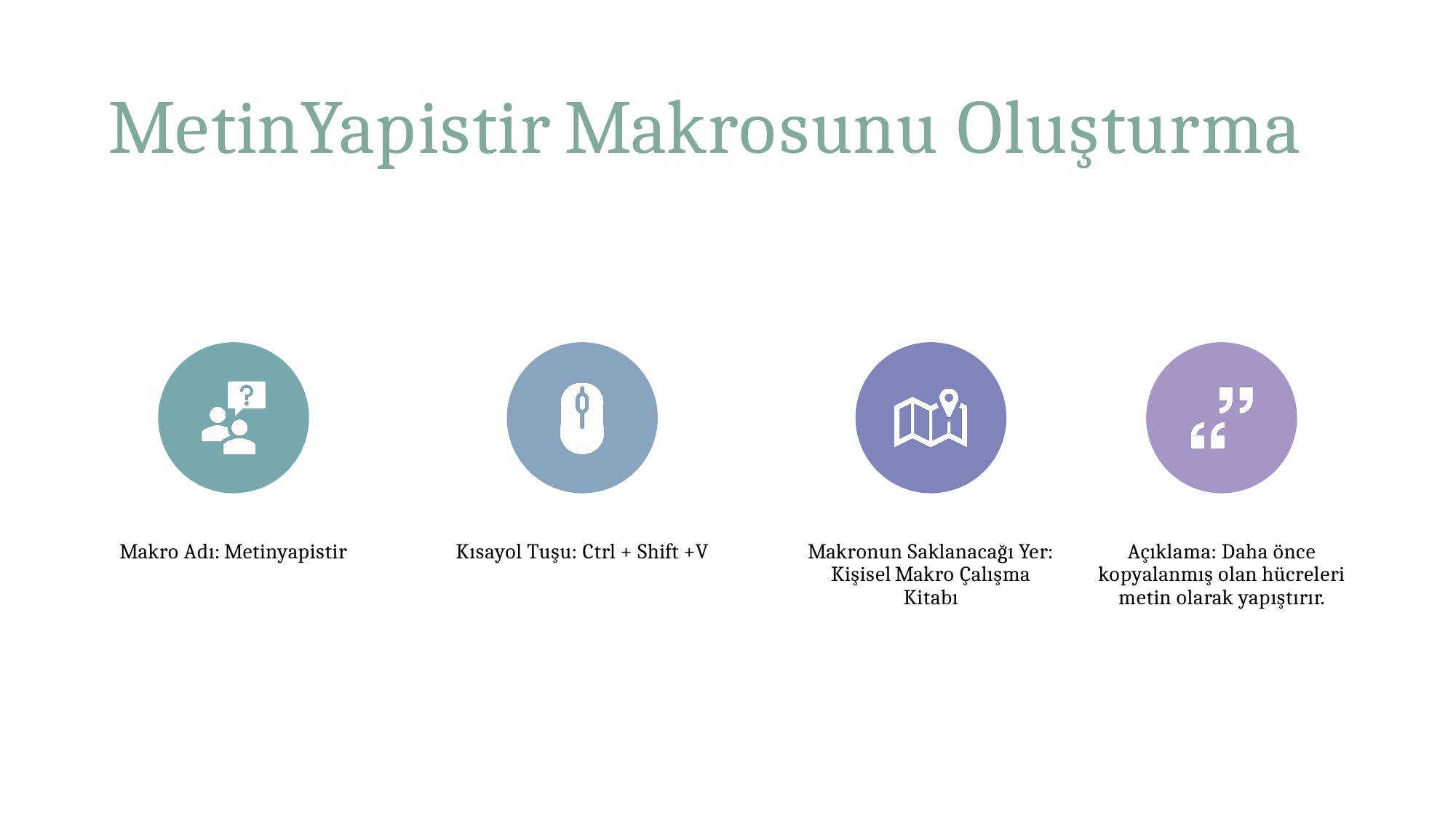

# MetinYapistir Makrosunu Oluşturma
Makro Adı: Metinyapistir
Kısayol Tuşu: Ctrl + Shift +V
Makronun Saklanacağı Yer: Kişisel Makro Çalışma Kitabı
Açıklama: Daha önce kopyalanmış olan hücreleri metin olarak yapıştırır.